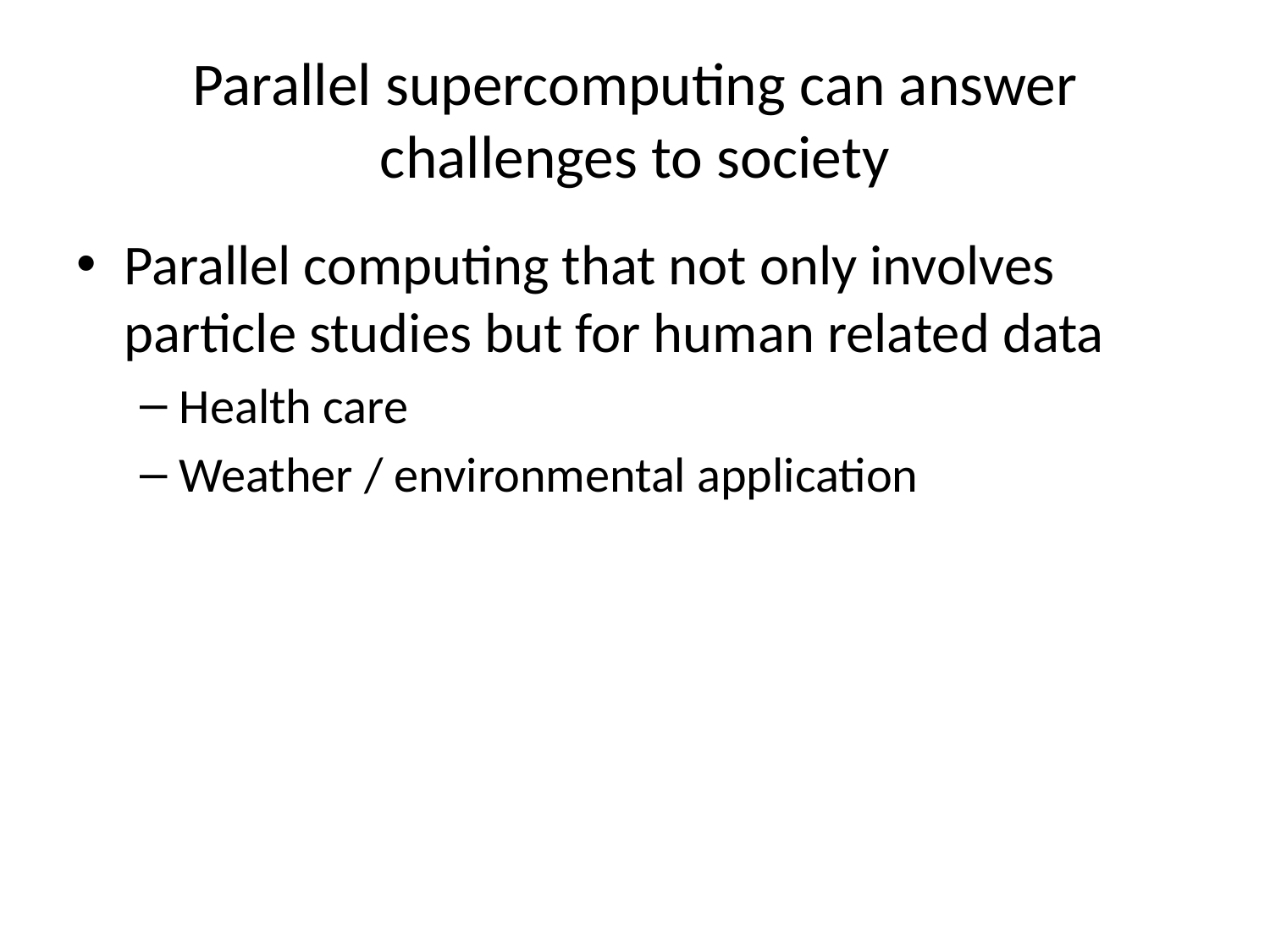

# Parallel supercomputing can answer challenges to society
Parallel computing that not only involves particle studies but for human related data
Health care
Weather / environmental application